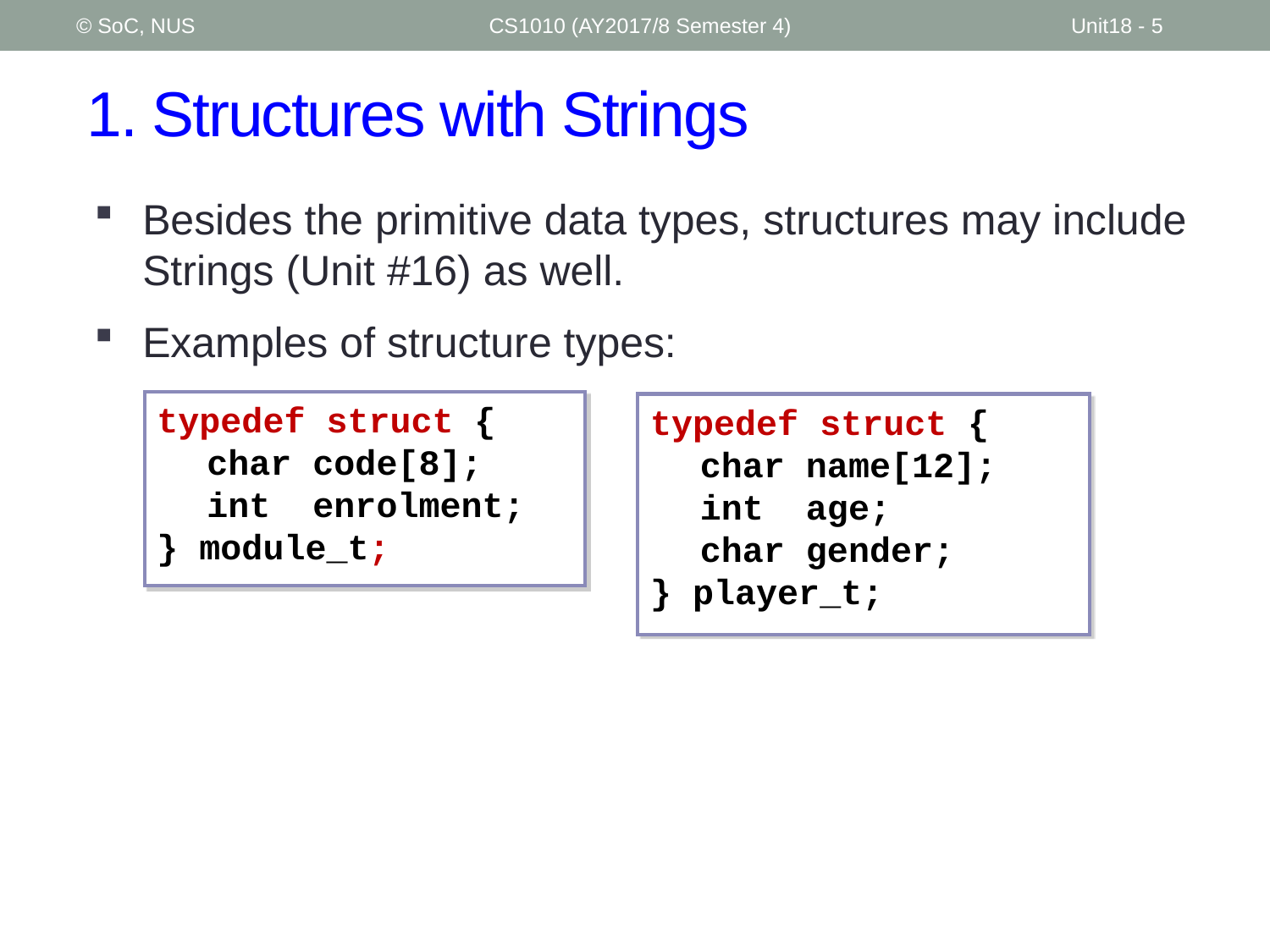

© SoC, NUS
CS1010 (AY2017/8 Semester 4)
Unit18 - 5
# 1. Structures with Strings
Besides the primitive data types, structures may include Strings (Unit #16) as well.
Examples of structure types:
typedef struct {
	char code[8];
	int  enrolment;
} module_t;

typedef struct {
	char name[12];
	int  age;
	char gender;
} player_t;